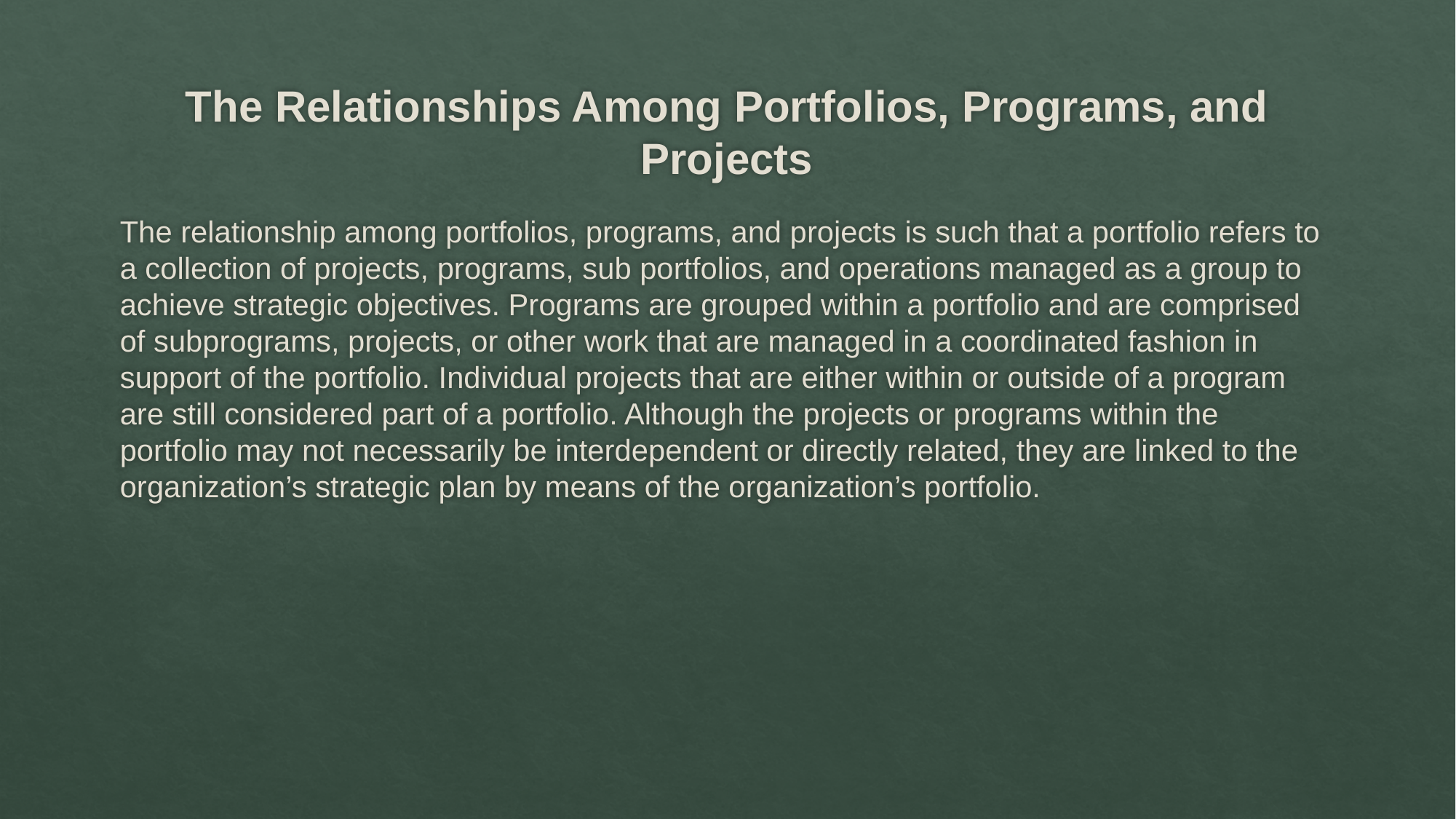

# The Relationships Among Portfolios, Programs, and Projects
The relationship among portfolios, programs, and projects is such that a portfolio refers to a collection of projects, programs, sub portfolios, and operations managed as a group to achieve strategic objectives. Programs are grouped within a portfolio and are comprised of subprograms, projects, or other work that are managed in a coordinated fashion in support of the portfolio. Individual projects that are either within or outside of a program are still considered part of a portfolio. Although the projects or programs within the portfolio may not necessarily be interdependent or directly related, they are linked to the organization’s strategic plan by means of the organization’s portfolio.